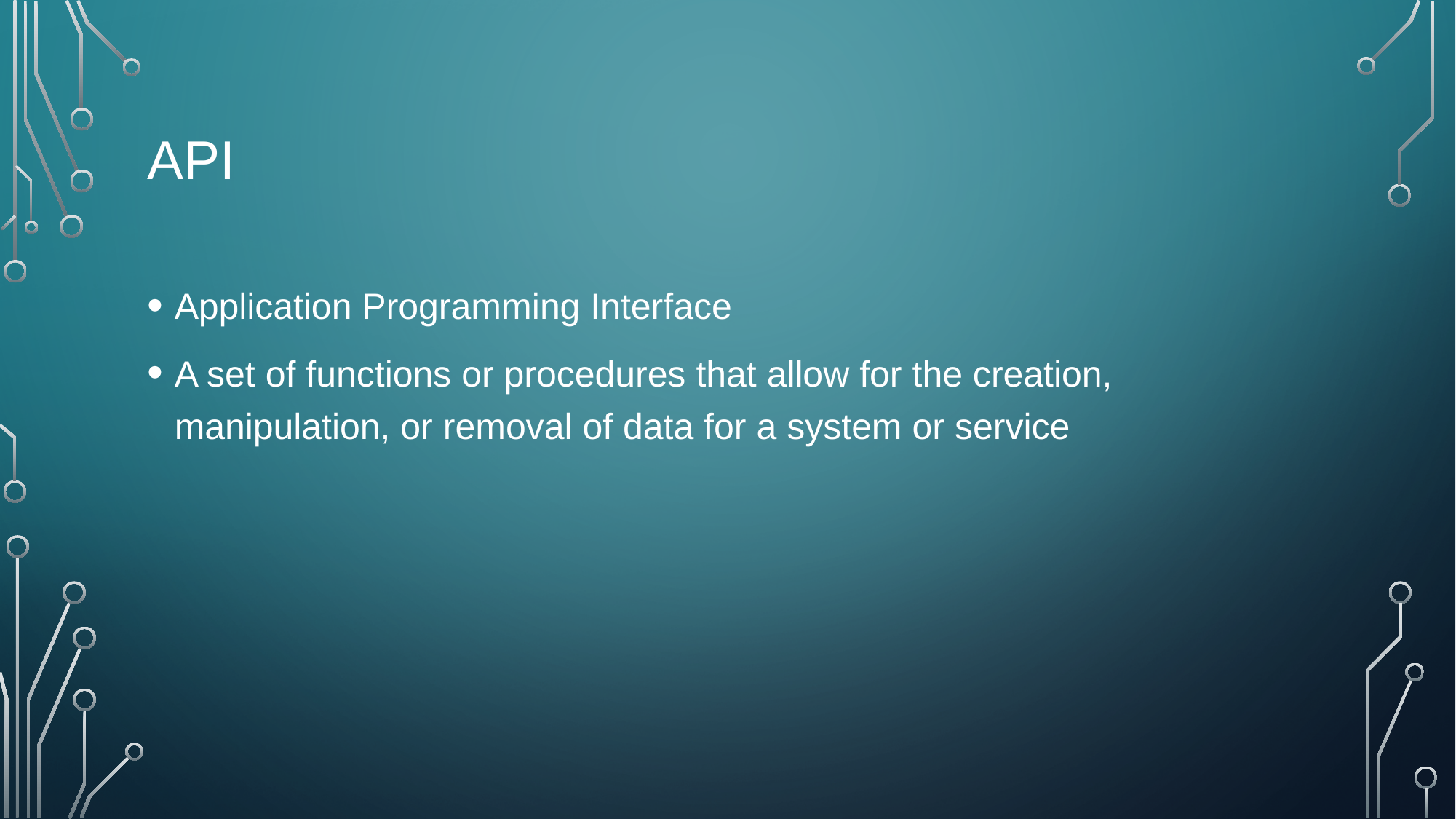

# API
Application Programming Interface
A set of functions or procedures that allow for the creation, manipulation, or removal of data for a system or service